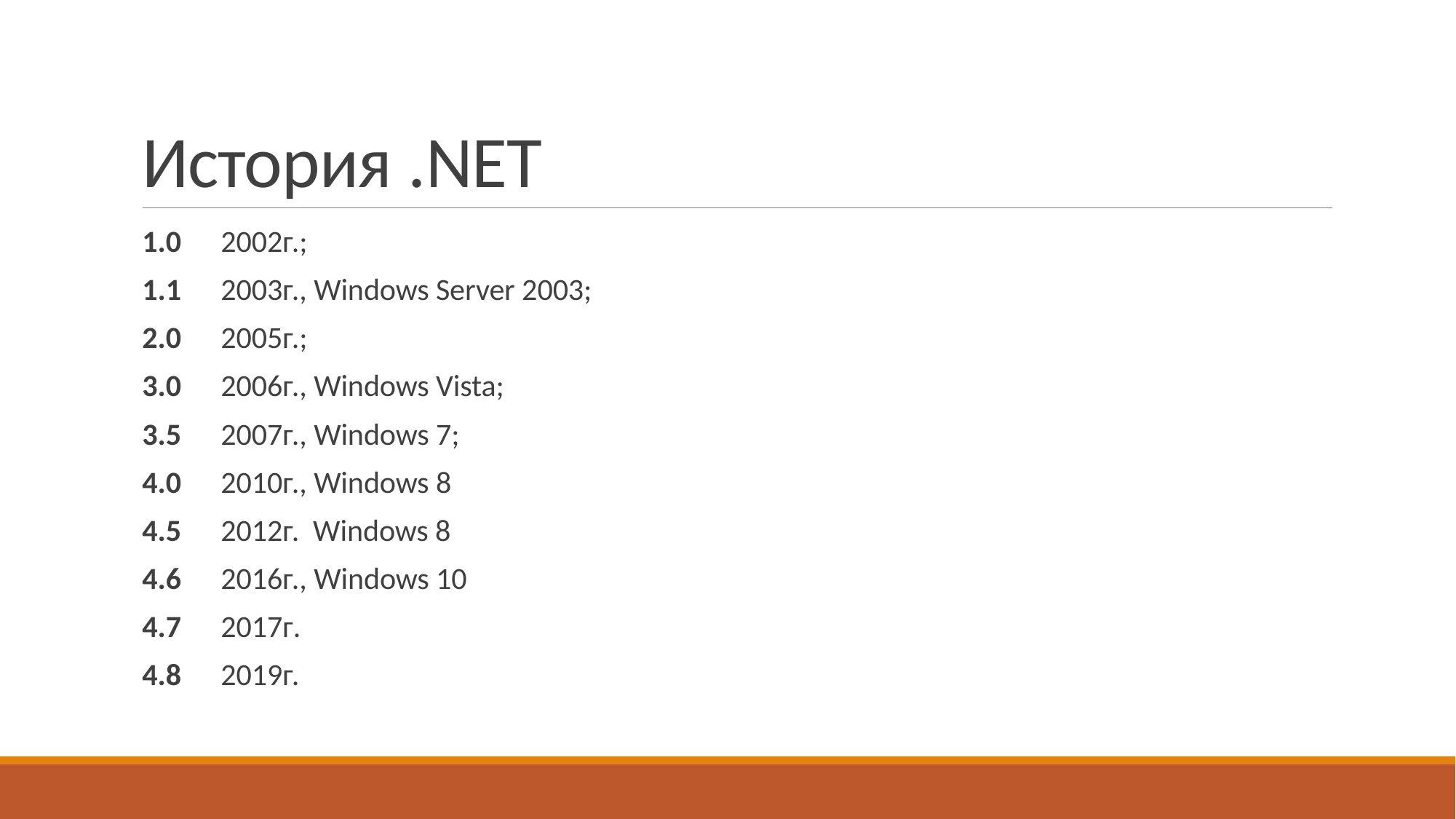

# История .NET
1.0 		2002г.;
1.1		2003г., Windows Server 2003;
2.0		2005г.;
3.0		2006г., Windows Vista;
3.5		2007г., Windows 7;
4.0		2010г., Windows 8
4.5 		2012г.  Windows 8
4.6		2016г., Windows 10
4.7		2017г.
4.8		2019г.